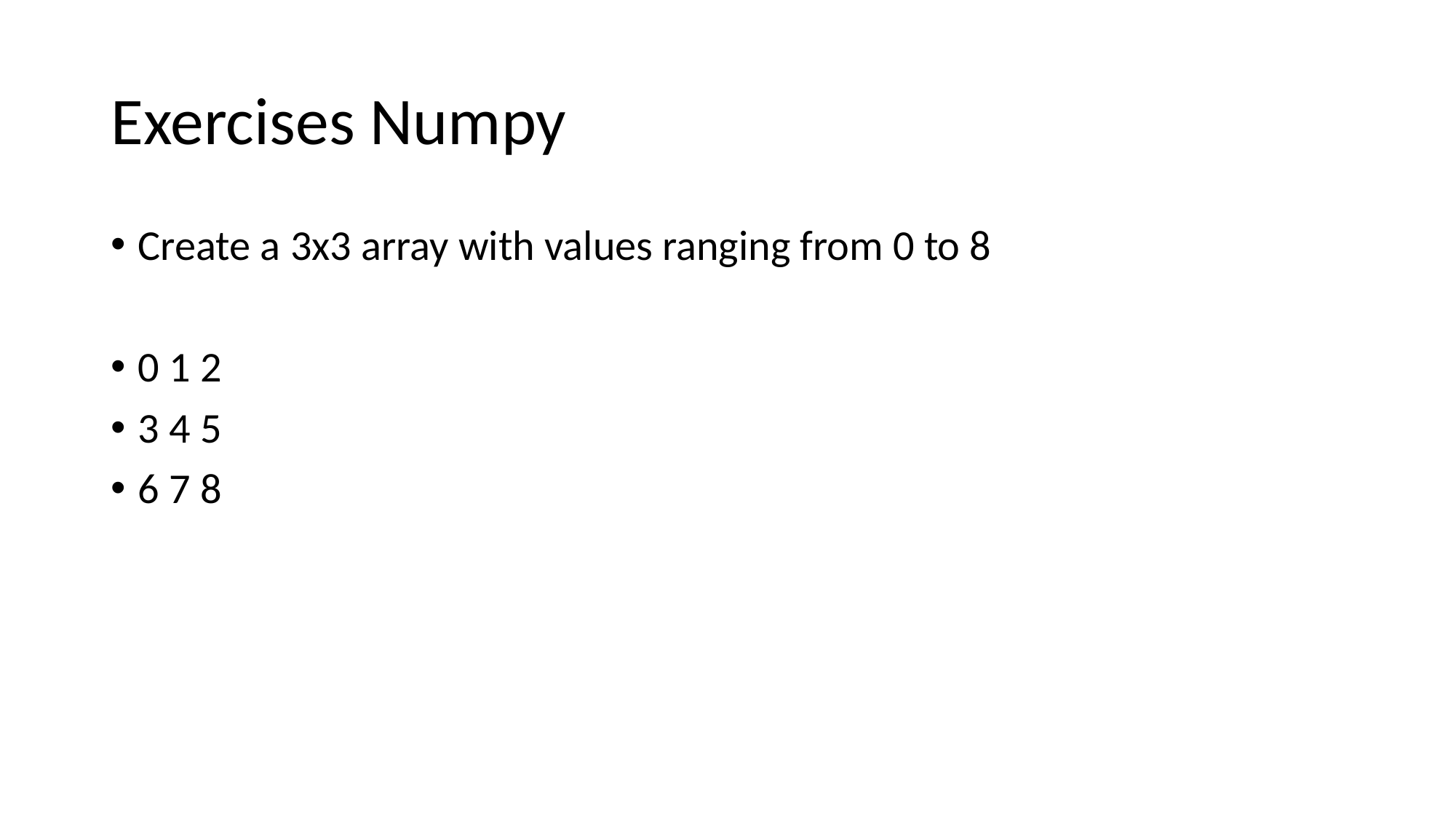

# Exercises Numpy
Create a 3x3 array with values ranging from 0 to 8

0 1 2
3 4 5
6 7 8